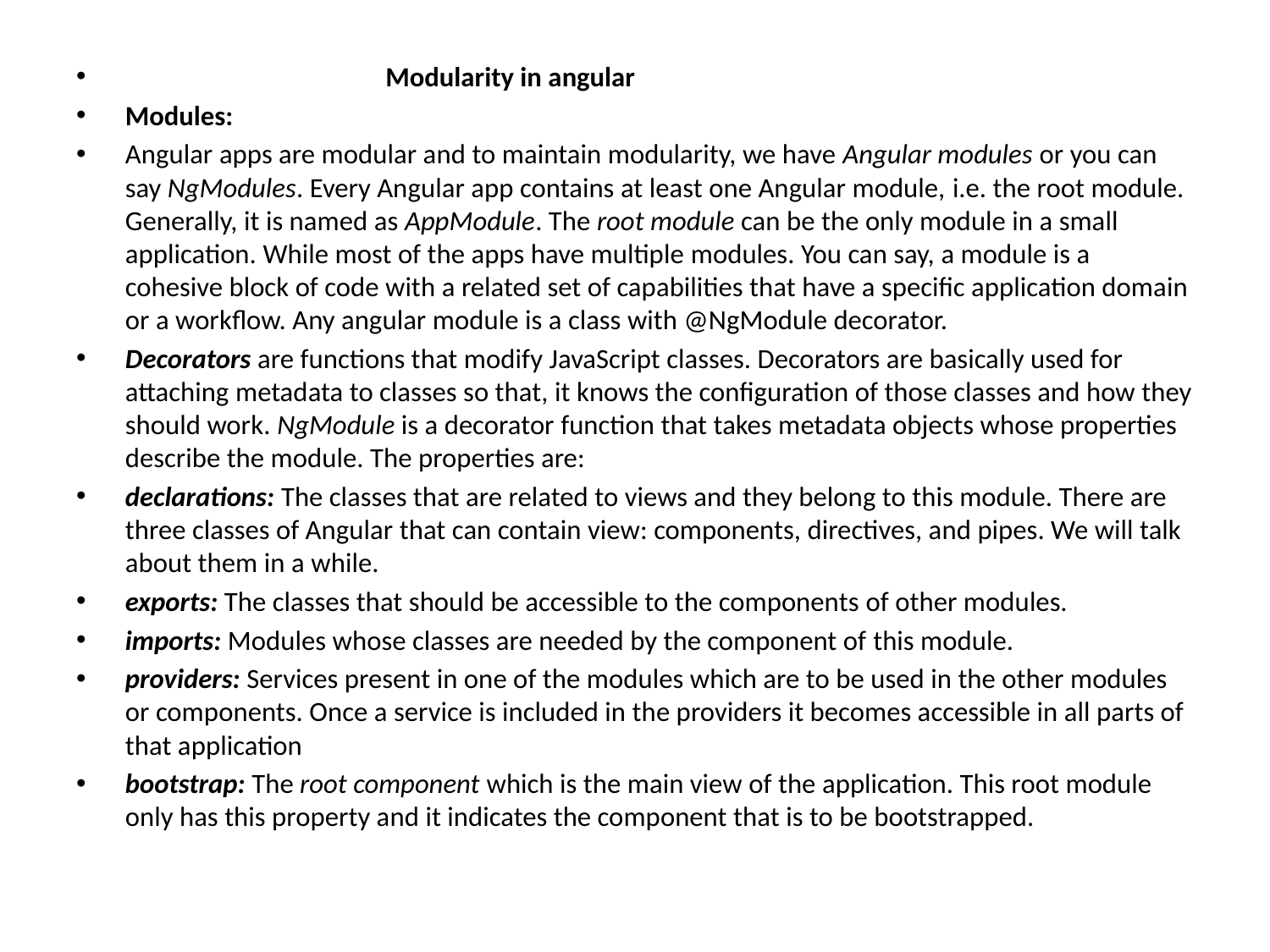

Modularity in angular
Modules:
Angular apps are modular and to maintain modularity, we have Angular modules or you can say NgModules. Every Angular app contains at least one Angular module, i.e. the root module. Generally, it is named as AppModule. The root module can be the only module in a small application. While most of the apps have multiple modules. You can say, a module is a cohesive block of code with a related set of capabilities that have a specific application domain or a workflow. Any angular module is a class with @NgModule decorator.
Decorators are functions that modify JavaScript classes. Decorators are basically used for attaching metadata to classes so that, it knows the configuration of those classes and how they should work. NgModule is a decorator function that takes metadata objects whose properties describe the module. The properties are:
declarations: The classes that are related to views and they belong to this module. There are three classes of Angular that can contain view: components, directives, and pipes. We will talk about them in a while.
exports: The classes that should be accessible to the components of other modules.
imports: Modules whose classes are needed by the component of this module.
providers: Services present in one of the modules which are to be used in the other modules or components. Once a service is included in the providers it becomes accessible in all parts of that application
bootstrap: The root component which is the main view of the application. This root module only has this property and it indicates the component that is to be bootstrapped.